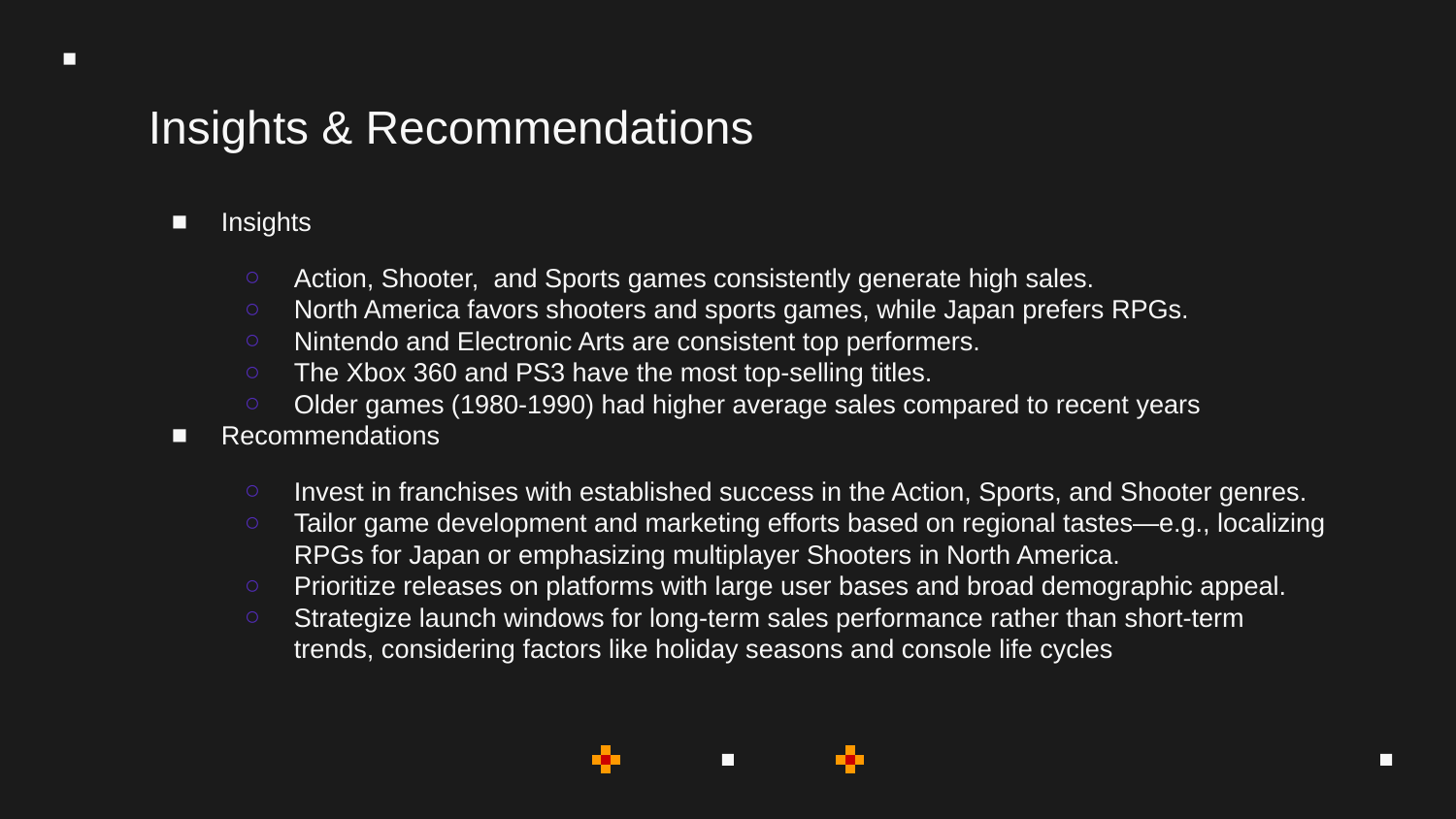

# Insights & Recommendations
Insights
Action, Shooter,  and Sports games consistently generate high sales.
North America favors shooters and sports games, while Japan prefers RPGs.
Nintendo and Electronic Arts are consistent top performers.
The Xbox 360 and PS3 have the most top-selling titles.
Older games (1980-1990) had higher average sales compared to recent years
Recommendations
Invest in franchises with established success in the Action, Sports, and Shooter genres.
Tailor game development and marketing efforts based on regional tastes—e.g., localizing RPGs for Japan or emphasizing multiplayer Shooters in North America.
Prioritize releases on platforms with large user bases and broad demographic appeal.
Strategize launch windows for long-term sales performance rather than short-term trends, considering factors like holiday seasons and console life cycles